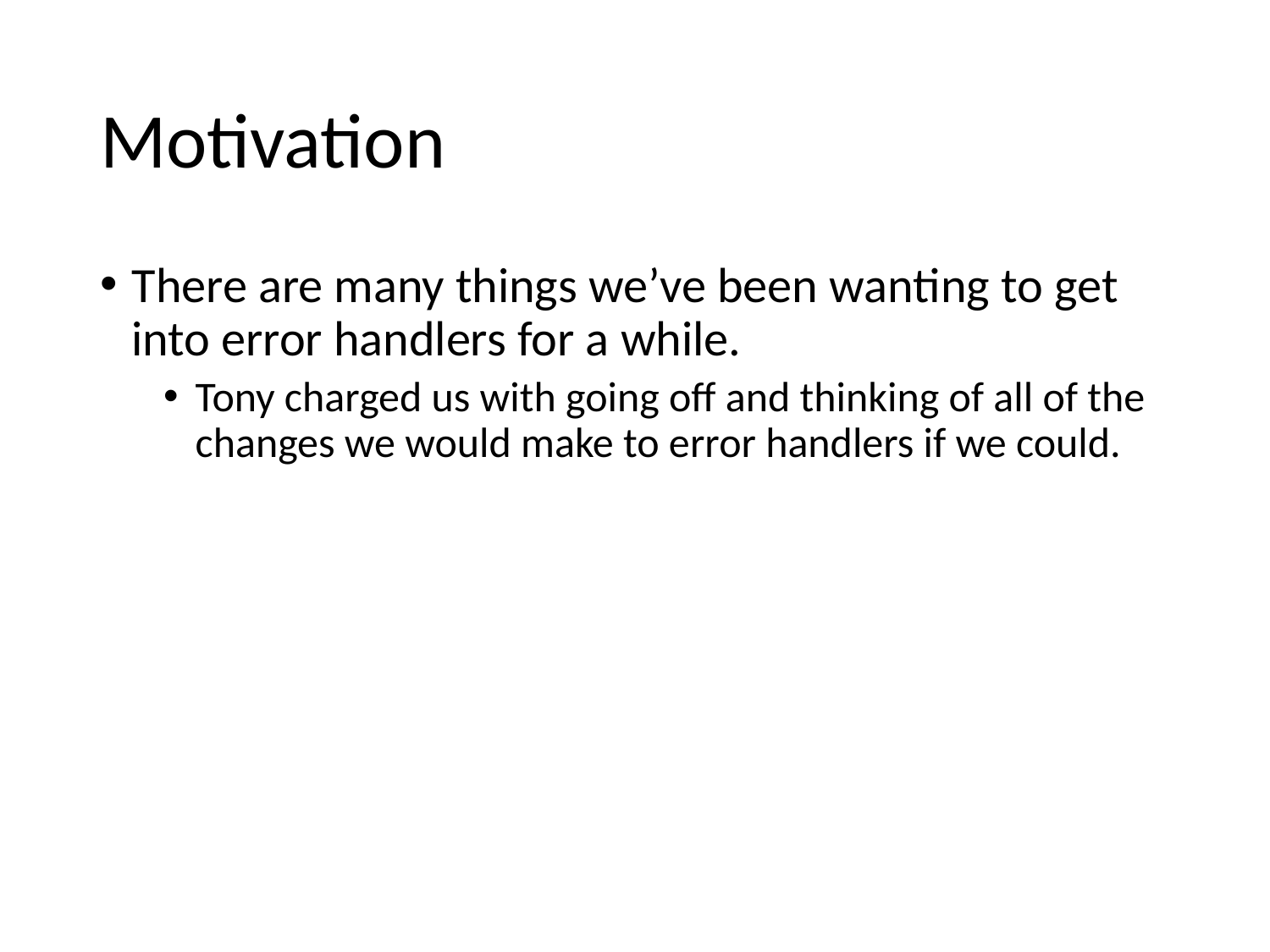

# Motivation
There are many things we’ve been wanting to get into error handlers for a while.
Tony charged us with going off and thinking of all of the changes we would make to error handlers if we could.